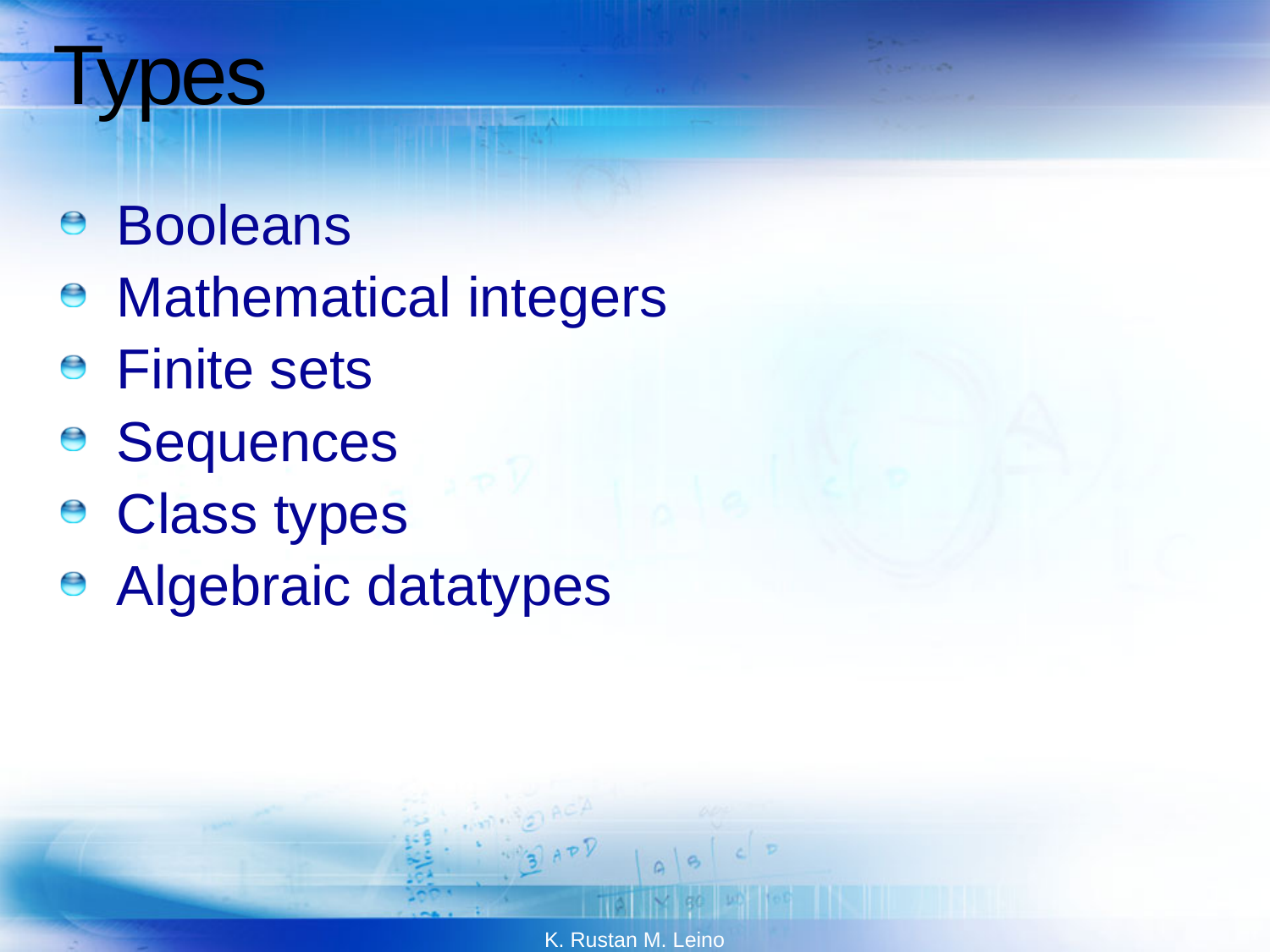

# Types
Booleans
Mathematical integers
Finite sets
Sequences
Class types
Algebraic datatypes
K. Rustan M. Leino